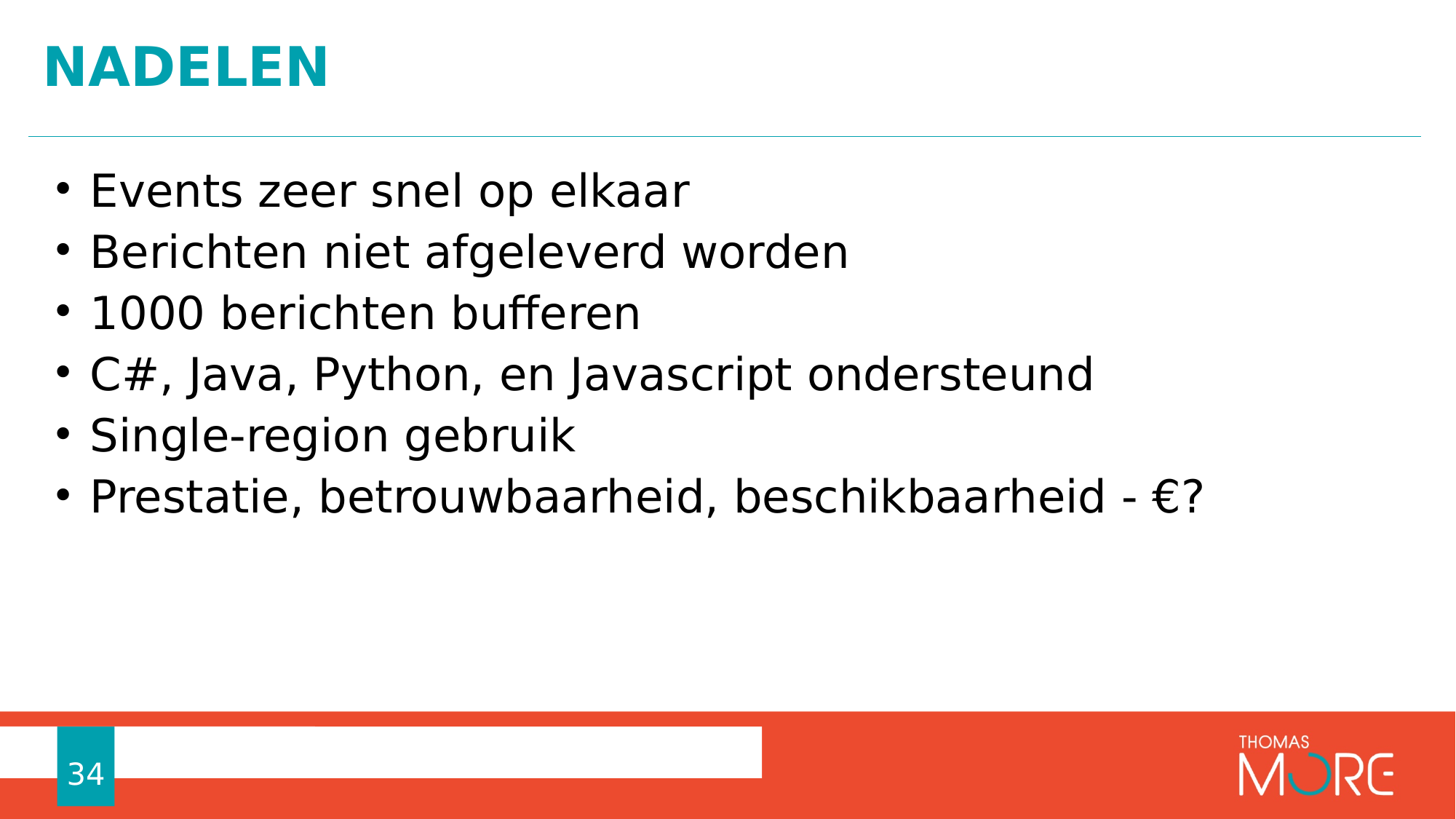

# nadelen
Events zeer snel op elkaar
Berichten niet afgeleverd worden
1000 berichten bufferen
C#, Java, Python, en Javascript ondersteund
Single-region gebruik
Prestatie, betrouwbaarheid, beschikbaarheid - €?
34